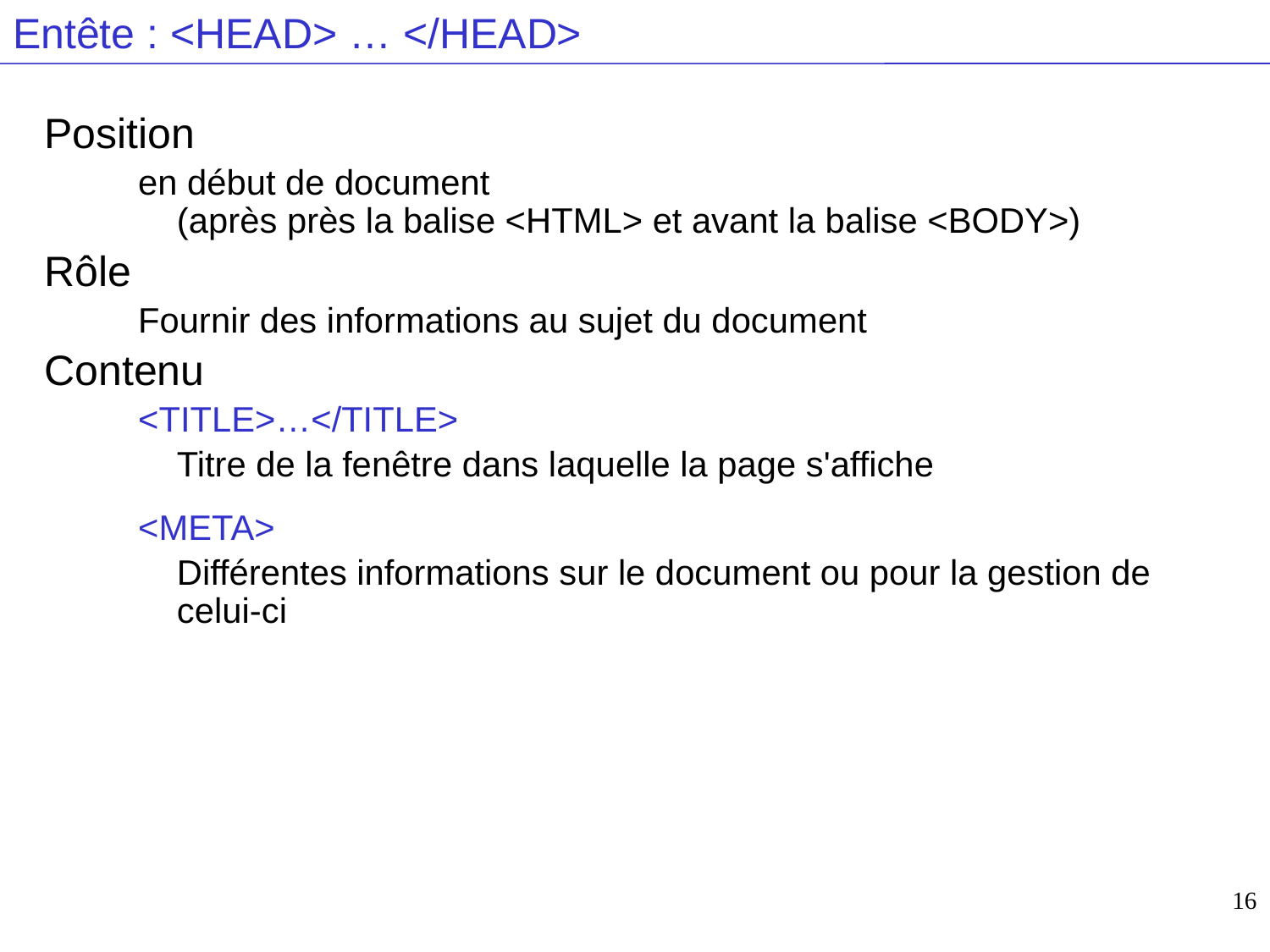

# Entête : <HEAD> … </HEAD>
Position
en début de document
(après près la balise <HTML> et avant la balise <BODY>)
Rôle
Fournir des informations au sujet du document
Contenu
<TITLE>…</TITLE>
	Titre de la fenêtre dans laquelle la page s'affiche

<META>
	Différentes informations sur le document ou pour la gestion de celui-ci
16